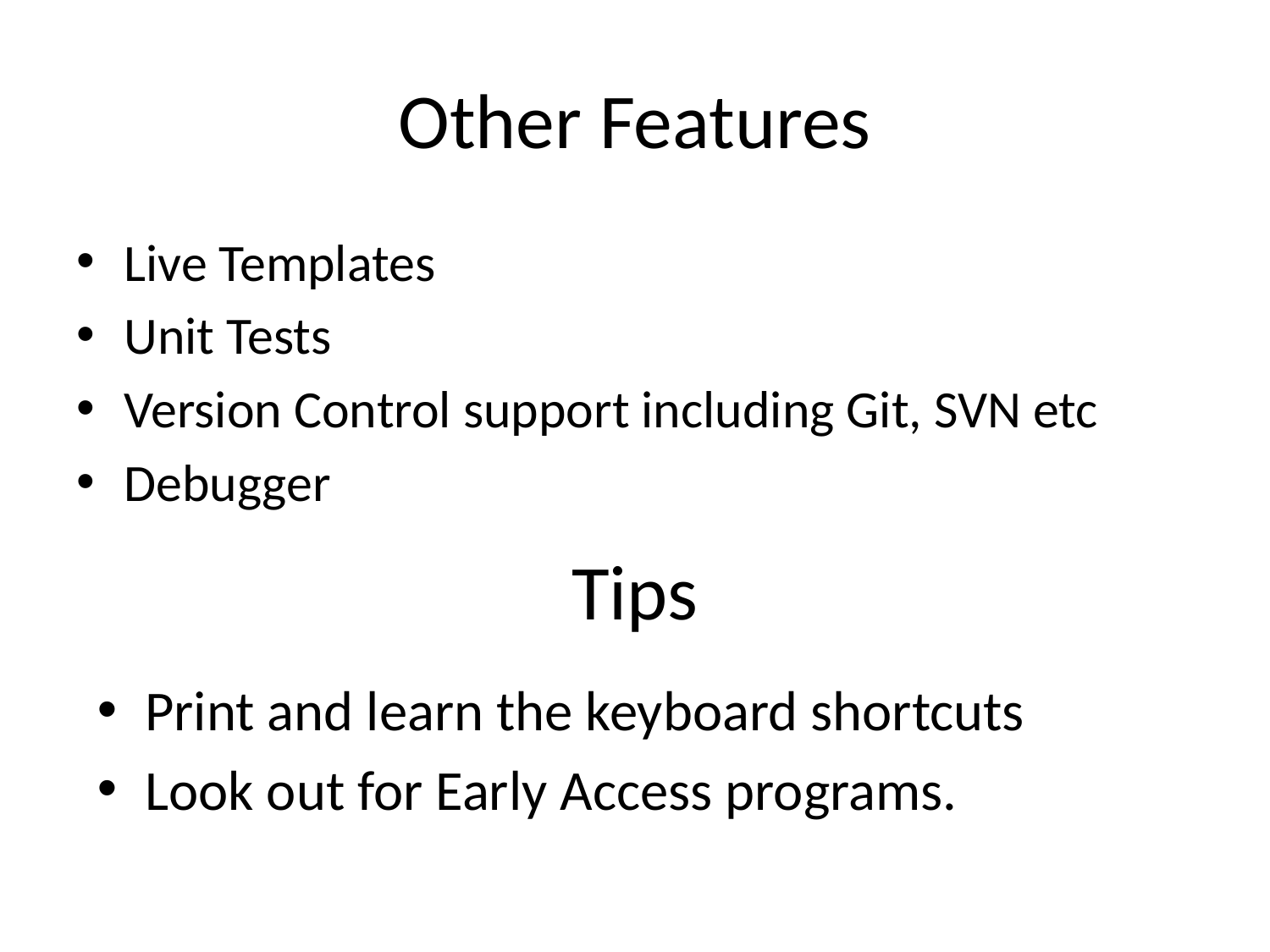

# Other Features
Live Templates
Unit Tests
Version Control support including Git, SVN etc
Debugger

Tips
Print and learn the keyboard shortcuts
Look out for Early Access programs.